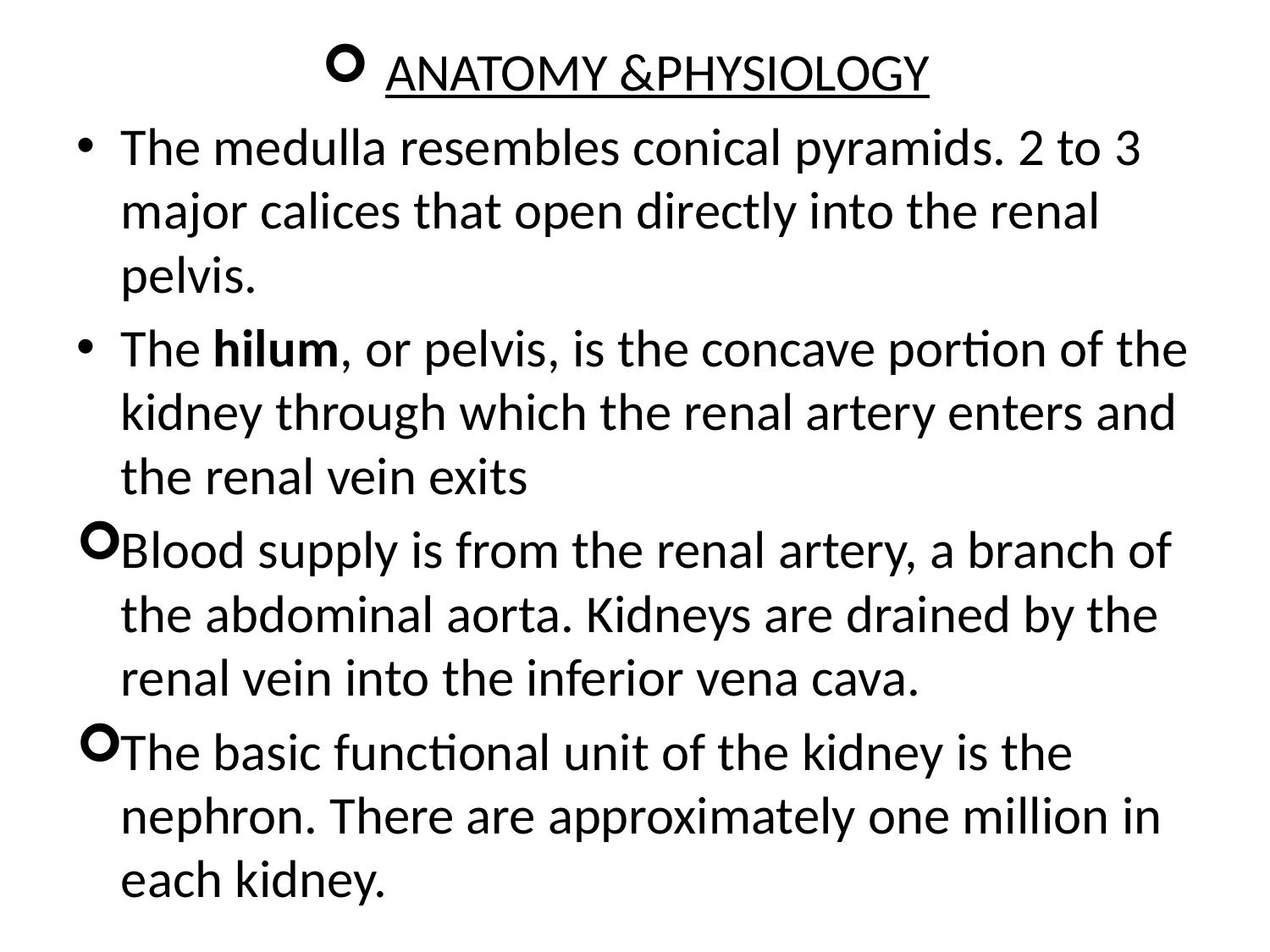

#
ANATOMY &PHYSIOLOGY
The medulla resembles conical pyramids. 2 to 3 major calices that open directly into the renal pelvis.
The hilum, or pelvis, is the concave portion of the kidney through which the renal artery enters and the renal vein exits
Blood supply is from the renal artery, a branch of the abdominal aorta. Kidneys are drained by the renal vein into the inferior vena cava.
The basic functional unit of the kidney is the nephron. There are approximately one million in each kidney.